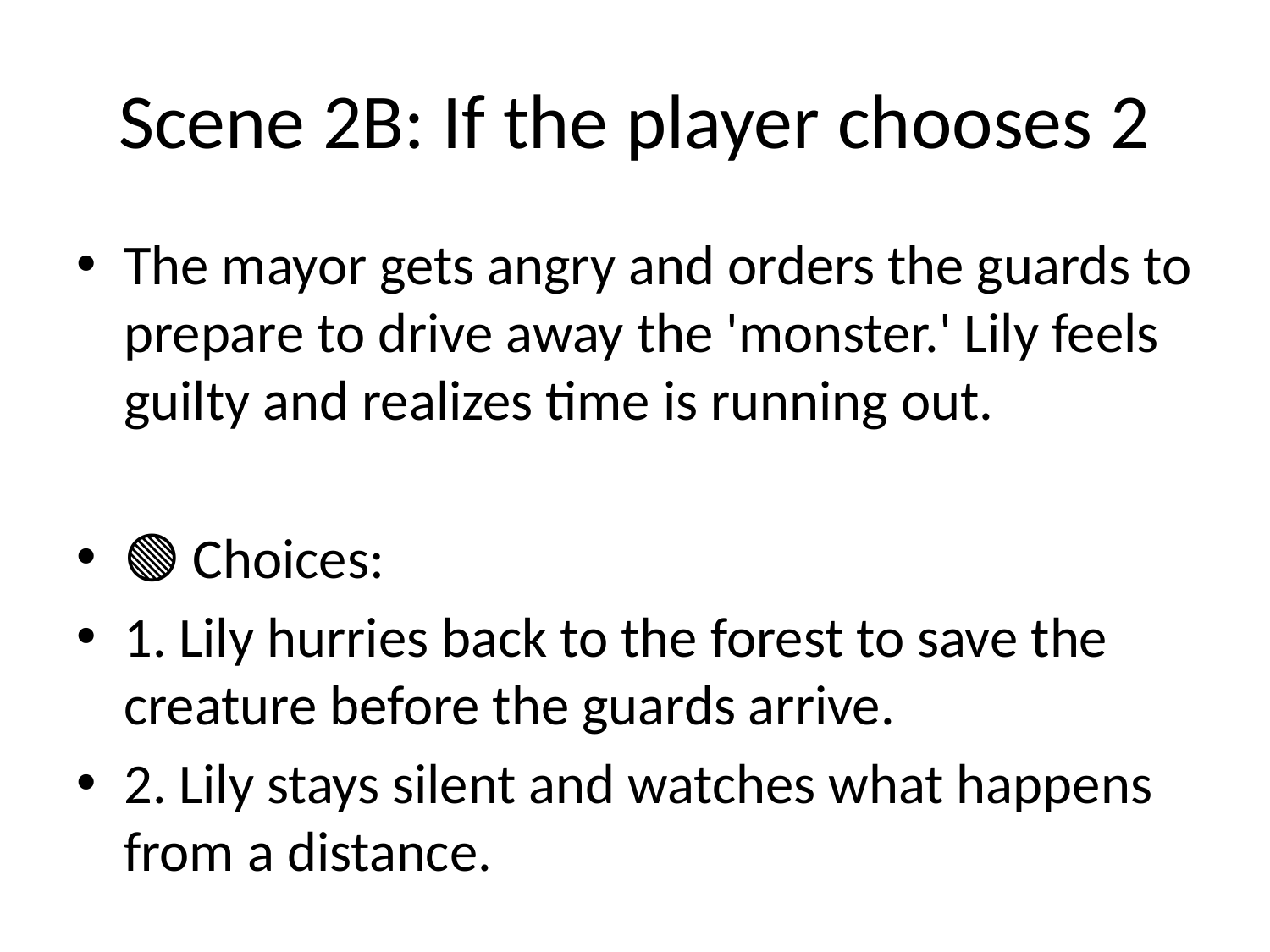

# Scene 2B: If the player chooses 2
The mayor gets angry and orders the guards to prepare to drive away the 'monster.' Lily feels guilty and realizes time is running out.

🟢 Choices:
1. Lily hurries back to the forest to save the creature before the guards arrive.
2. Lily stays silent and watches what happens from a distance.